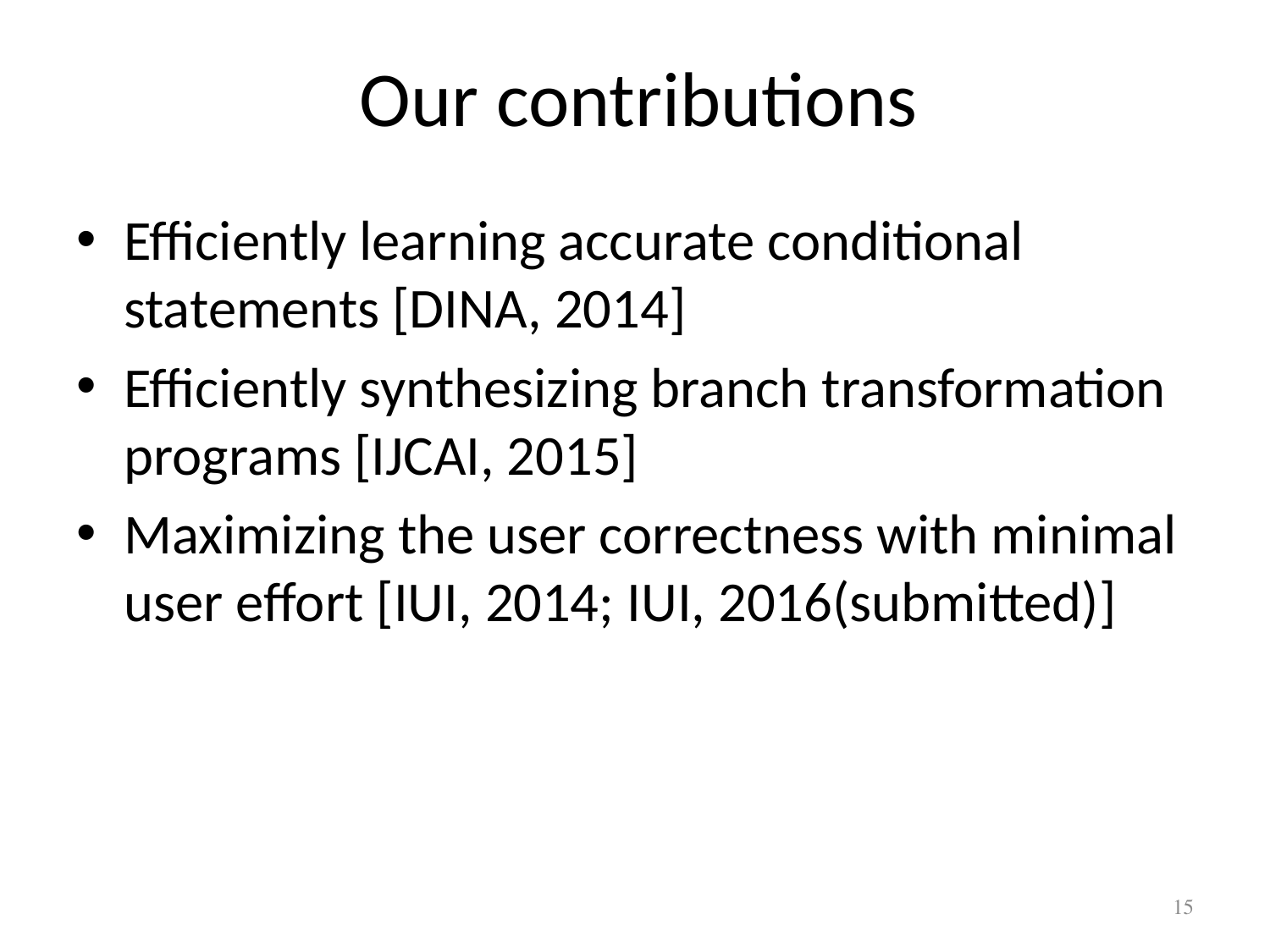

# Our contributions
Efficiently learning accurate conditional statements [DINA, 2014]
Efficiently synthesizing branch transformation programs [IJCAI, 2015]
Maximizing the user correctness with minimal user effort [IUI, 2014; IUI, 2016(submitted)]

15